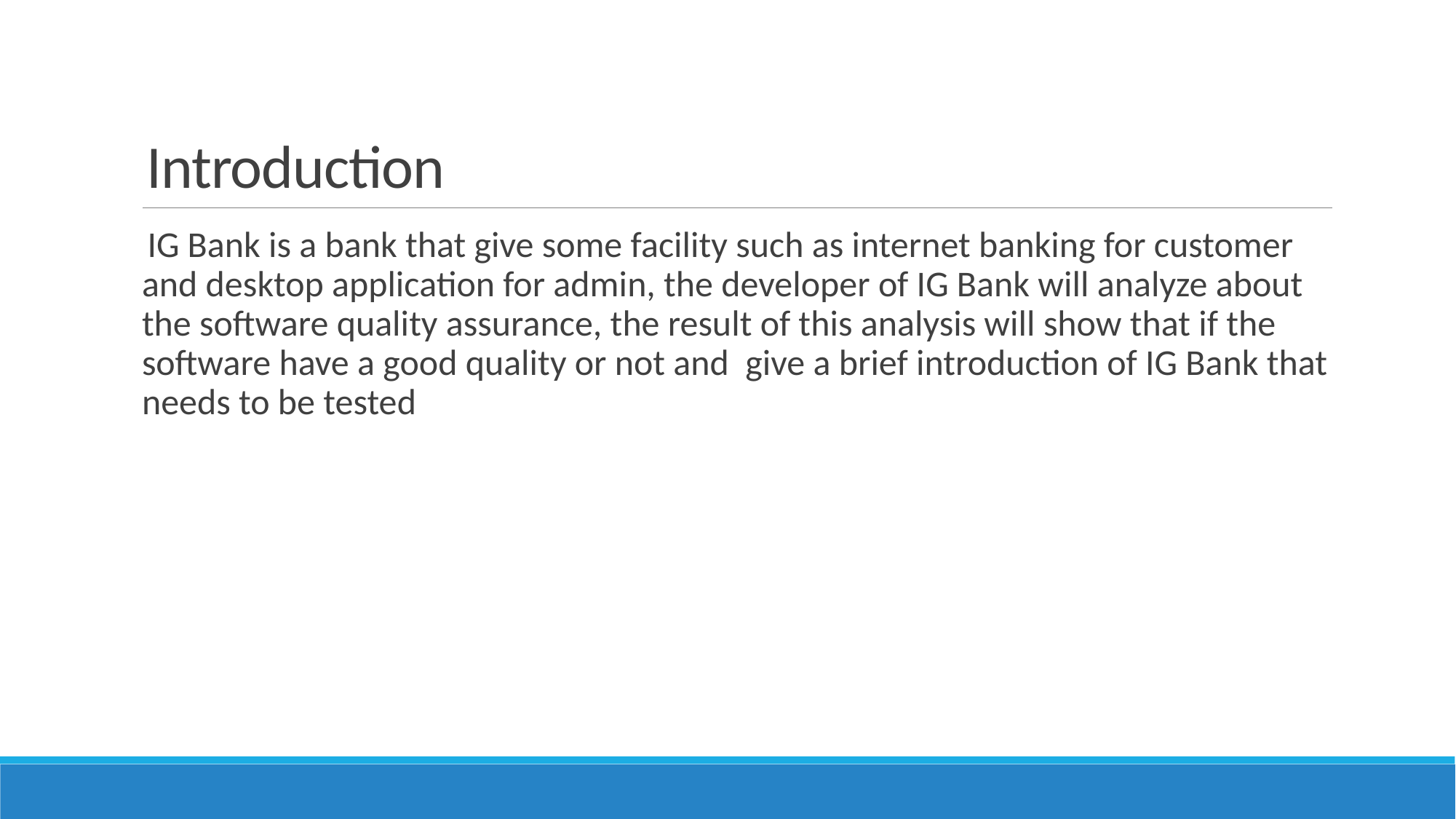

# Introduction
  IG Bank is a bank that give some facility such as internet banking for customer and desktop application for admin, the developer of IG Bank will analyze about the software quality assurance, the result of this analysis will show that if the software have a good quality or not and  give a brief introduction of IG Bank that needs to be tested